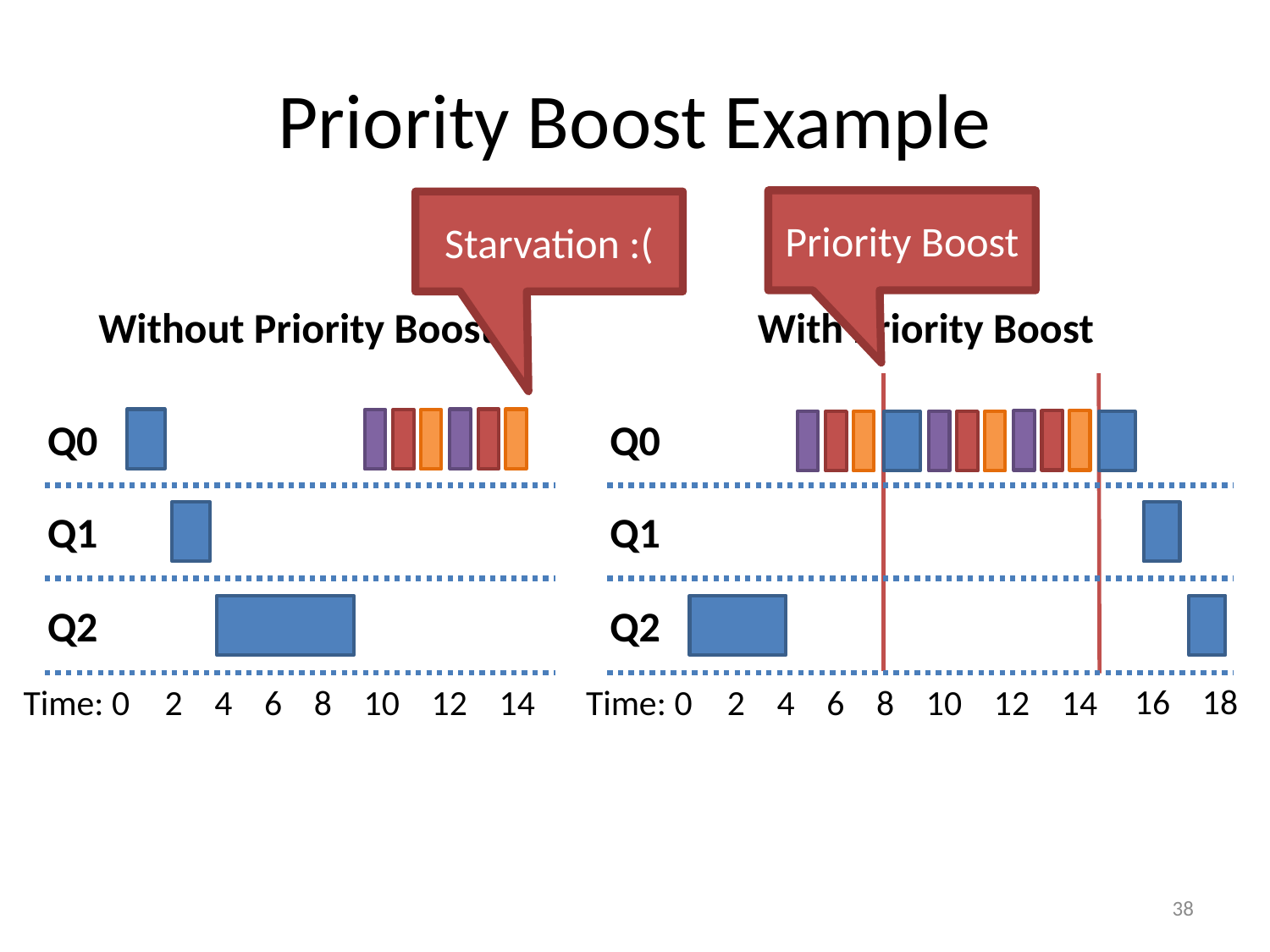

# Priority Boost Example
Priority Boost
Starvation :(
Without Priority Boost
With Priority Boost
Q0
Q1
Q2
Time: 0
2
4
6
8
10
12
14
Q0

Q1

Q2

16
18
Time: 0
2
4
6
8
10
12
14
38